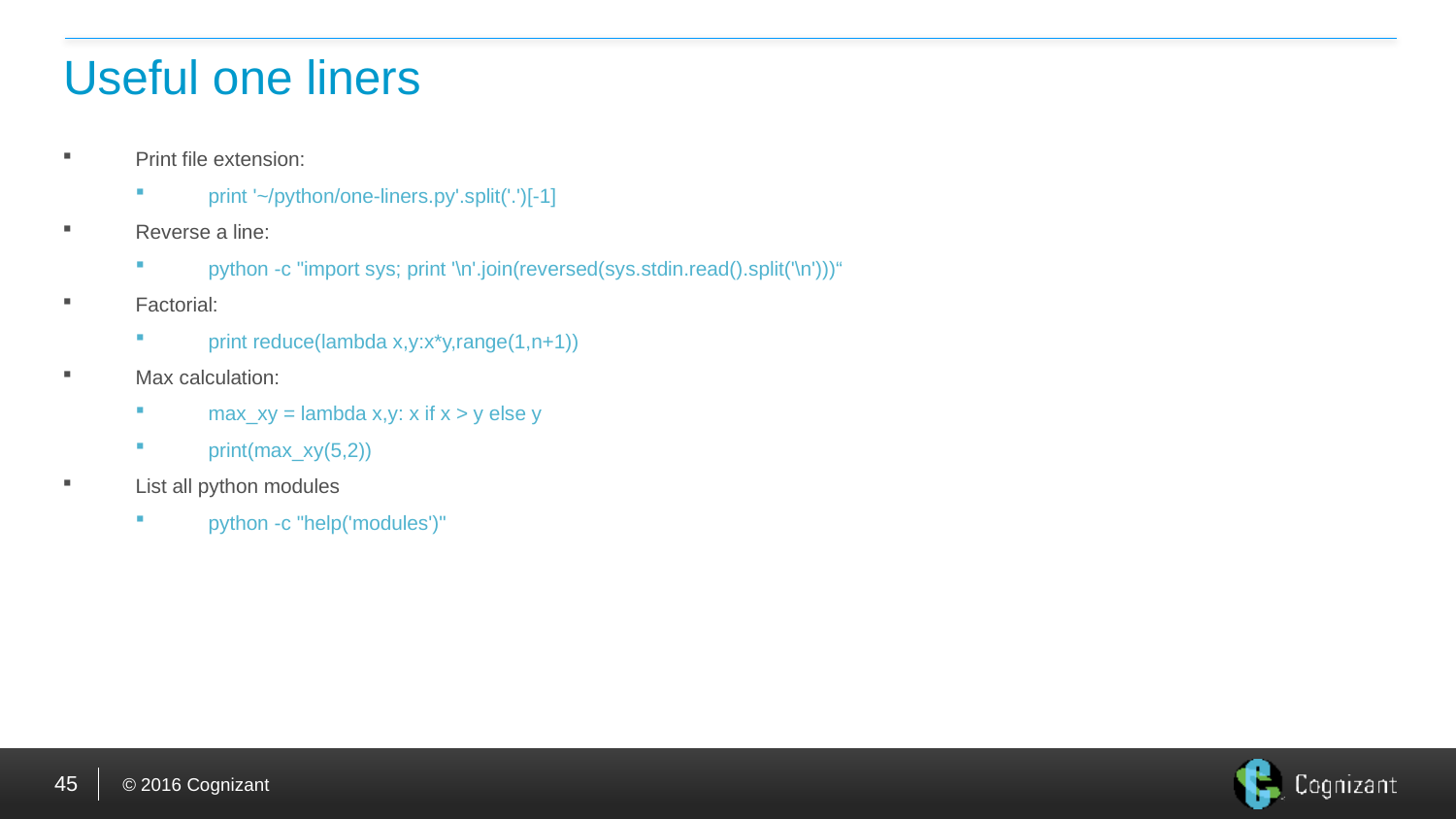

# Useful one liners
Print file extension:
print '~/python/one-liners.py'.split('.')[-1]
Reverse a line:
python -c "import sys; print '\n'.join(reversed(sys.stdin.read().split('\n')))“
Factorial:
print reduce(lambda x,y:x*y,range(1,n+1))
Max calculation:
max_xy = lambda x,y: x if x > y else y
print(max_xy(5,2))
List all python modules
python -c "help('modules')"
45